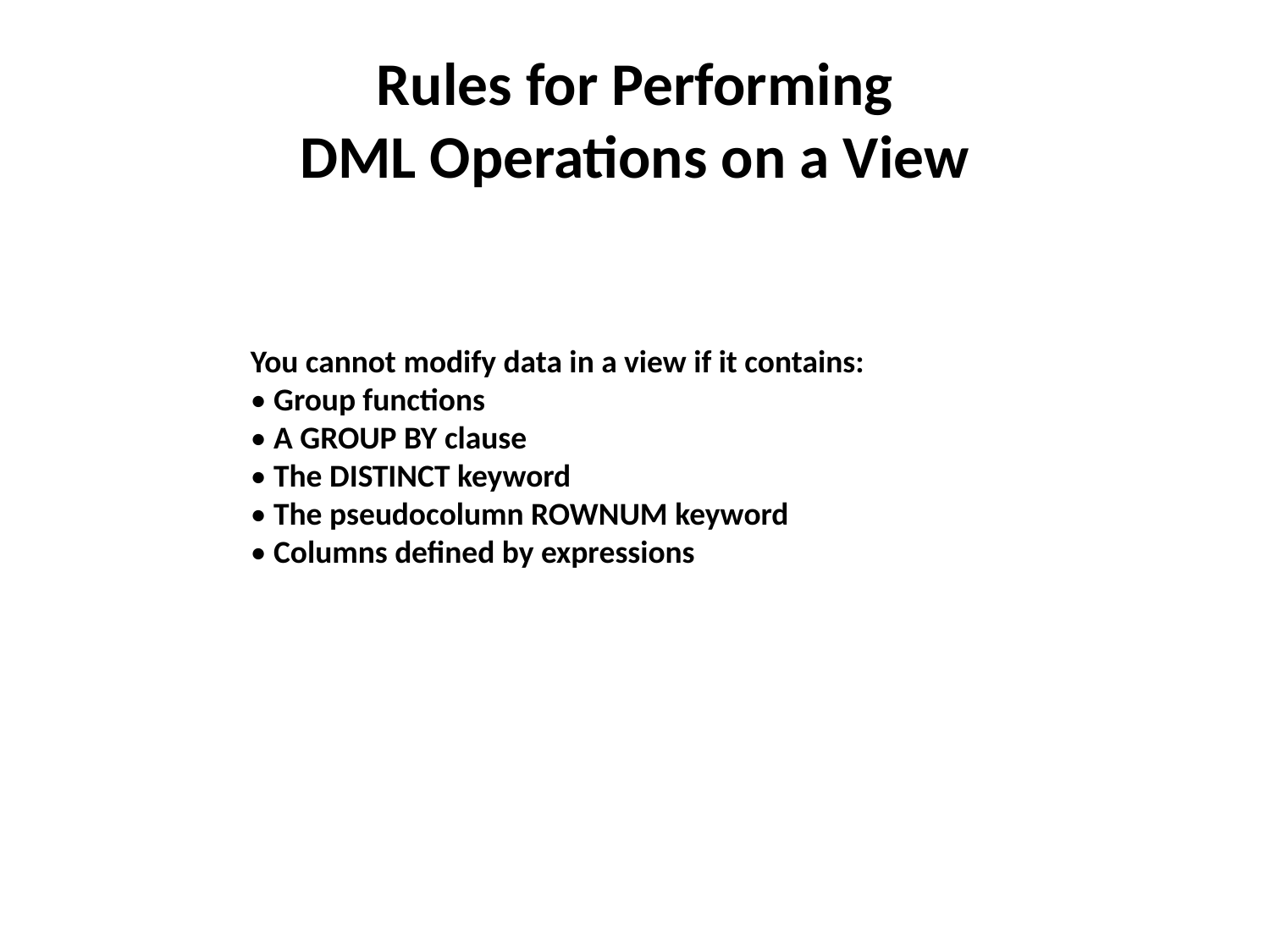

# Rules for Performing DML Operations on a View
You cannot modify data in a view if it contains:
• Group functions
• A GROUP BY clause
• The DISTINCT keyword
• The pseudocolumn ROWNUM keyword
• Columns defined by expressions